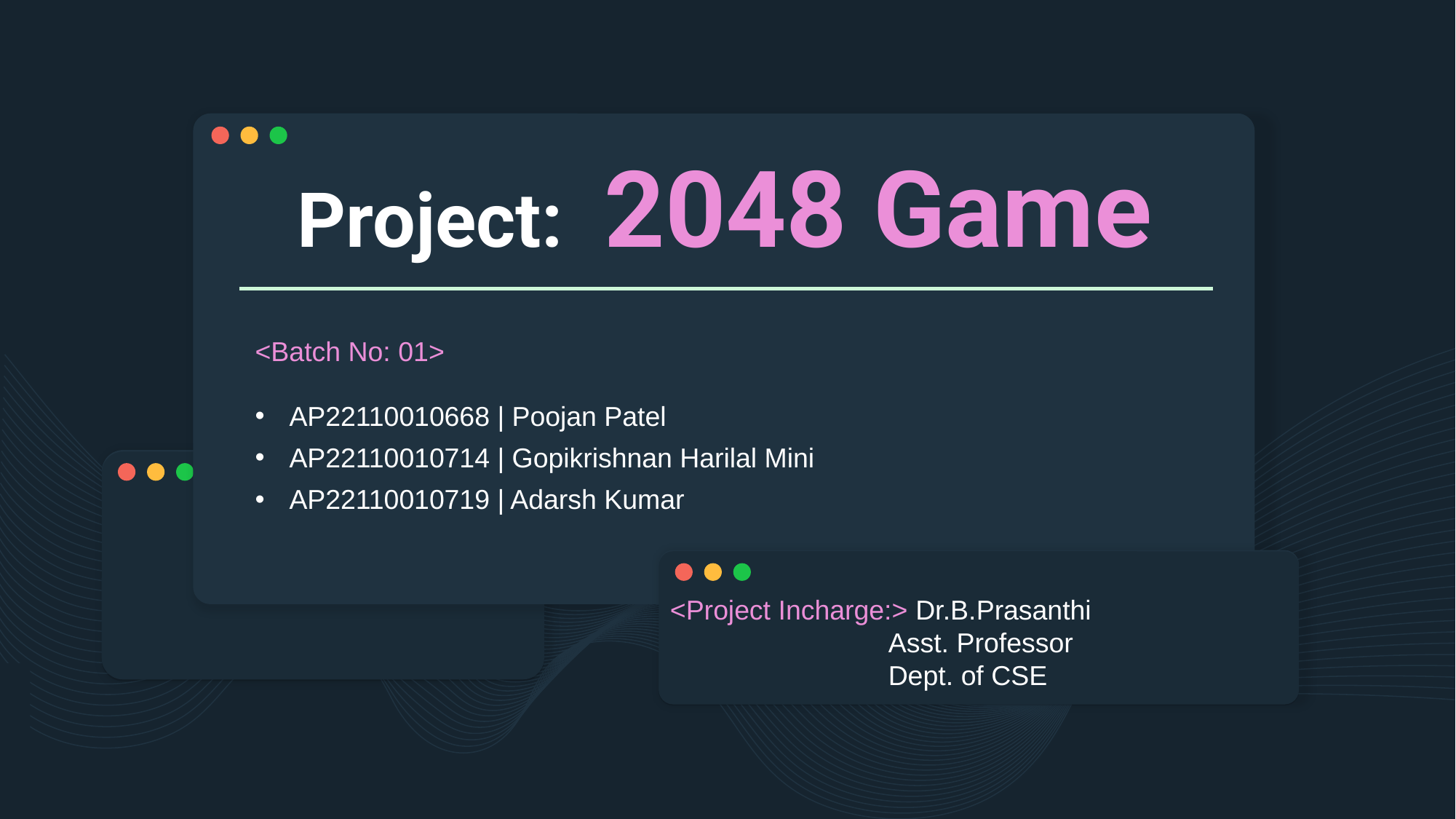

# Project:  2048 Game
<Batch No: 01>
AP22110010668 | Poojan Patel
AP22110010714 | Gopikrishnan Harilal Mini
AP22110010719 | Adarsh Kumar

<Project Incharge:> Dr.B.Prasanthi               			Asst. Professor                 			Dept. of CSE